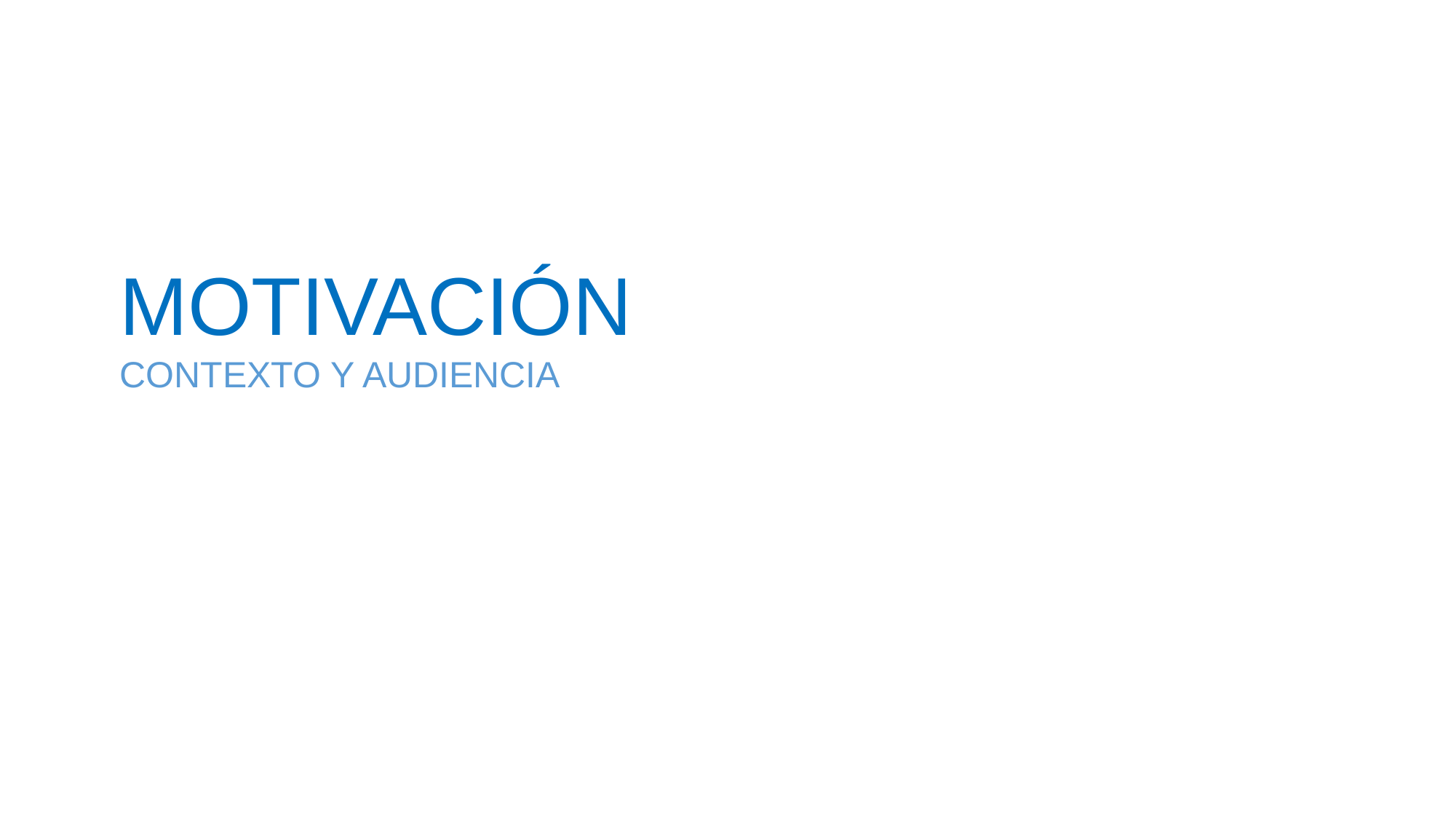

MOTIVACIÓN
CONTEXTO Y AUDIENCIA
Esta foto de Autor desconocido está bajo licencia CC BY-SA